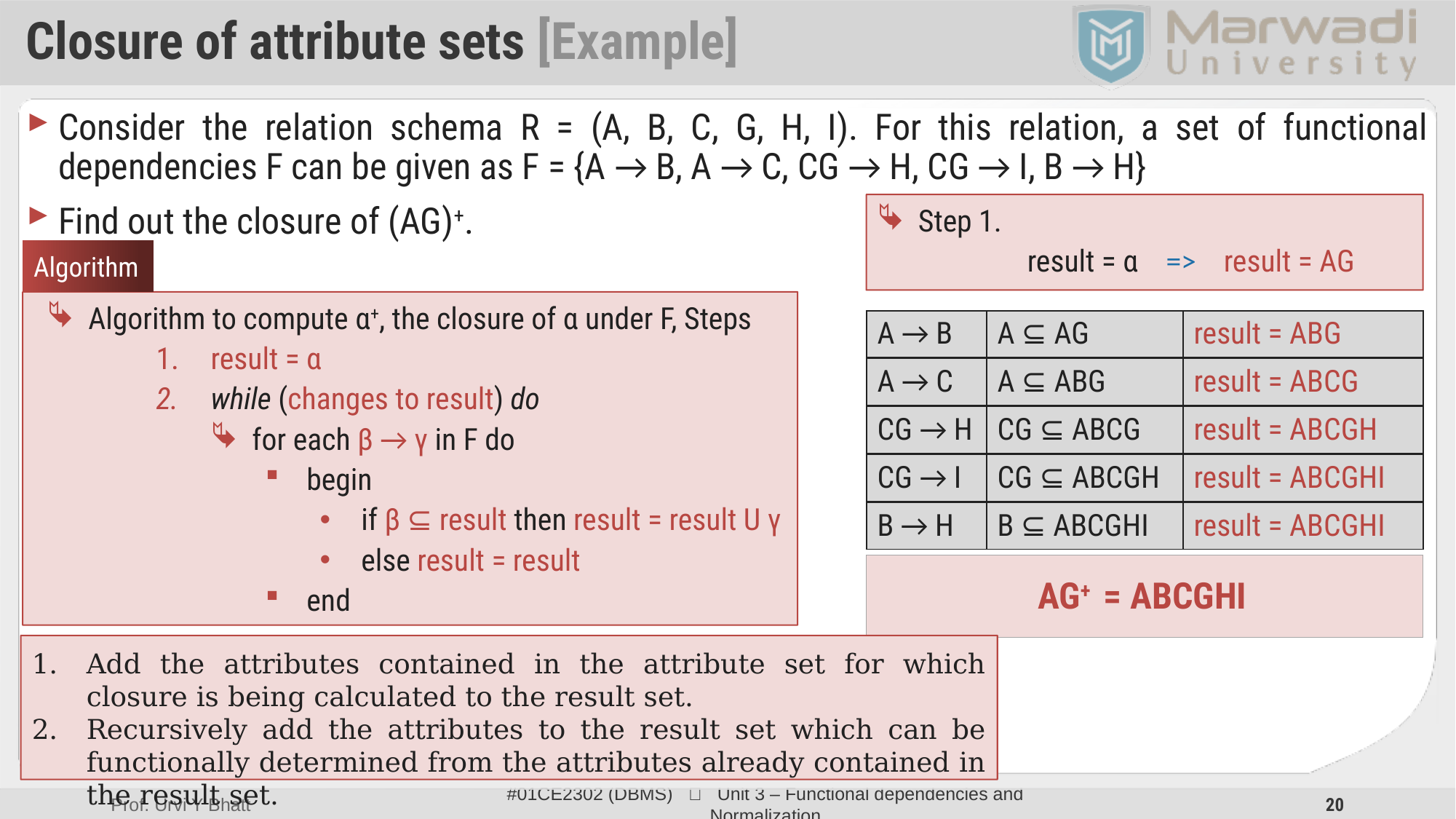

# Closure of attribute sets [Example]
Consider the relation schema R = (A, B, C, G, H, I). For this relation, a set of functional dependencies F can be given as F = {A → B, A → C, CG → H, CG → I, B → H}
Find out the closure of (AG)+.
Step 1.
	result = α    =>    result = AG
Algorithm
Algorithm to compute α+, the closure of α under F, Steps
result = α
while (changes to result) do
for each β → γ in F do
begin
if β ⊆ result then result = result U γ
else result = result
end
| A → B | A ⊆ AG | result = ABG |
| --- | --- | --- |
| A → C | A ⊆ ABG | result = ABCG |
| --- | --- | --- |
| CG → H | CG ⊆ ABCG | result = ABCGH |
| --- | --- | --- |
| CG → I | CG ⊆ ABCGH | result = ABCGHI |
| --- | --- | --- |
| B → H | B ⊆ ABCGHI | result = ABCGHI |
| --- | --- | --- |
AG+  = ABCGHI
Add the attributes contained in the attribute set for which closure is being calculated to the result set.
Recursively add the attributes to the result set which can be functionally determined from the attributes already contained in the result set.